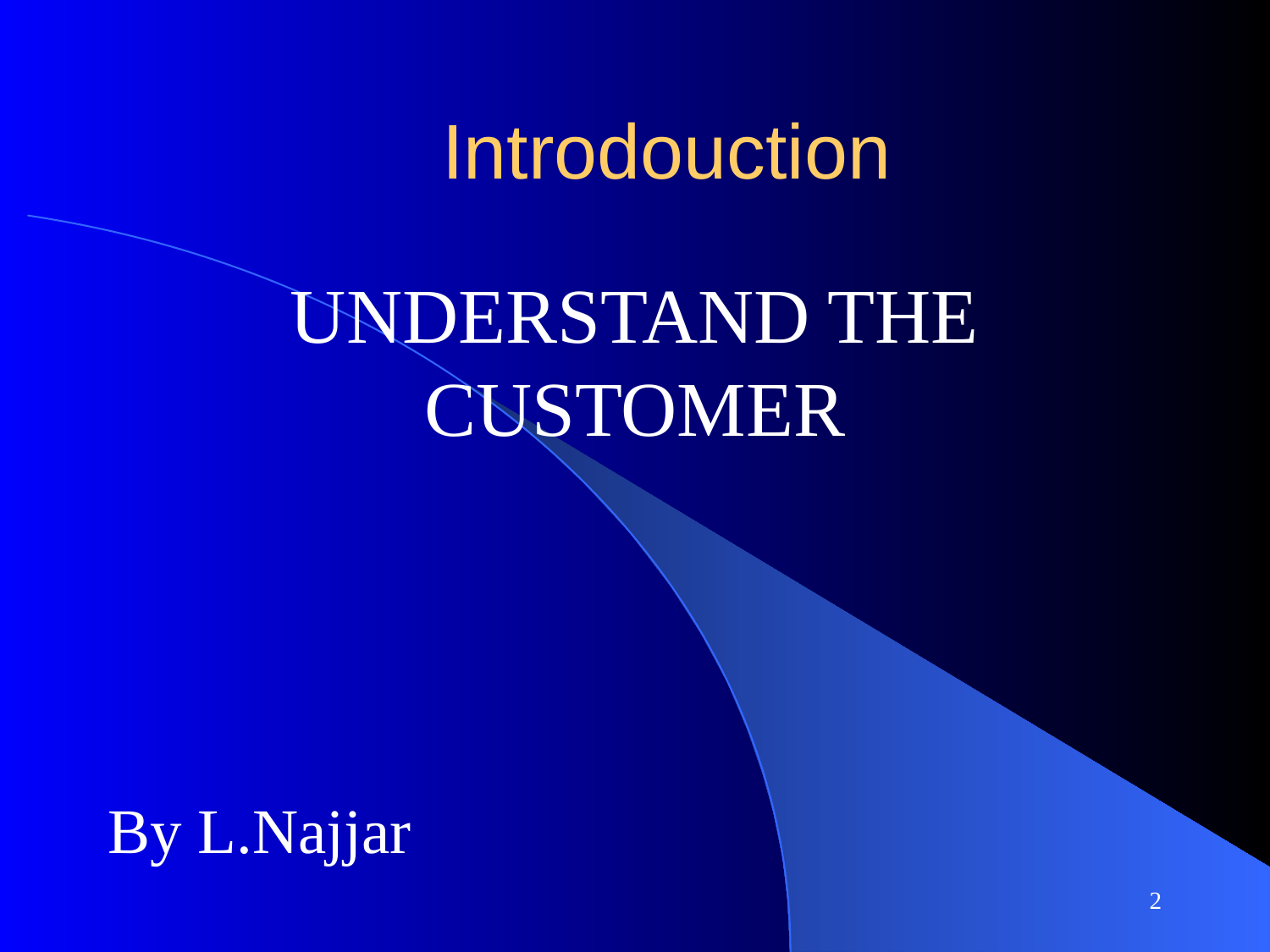

# Introdouction
UNDERSTAND THE CUSTOMER

By L.Najjar
2